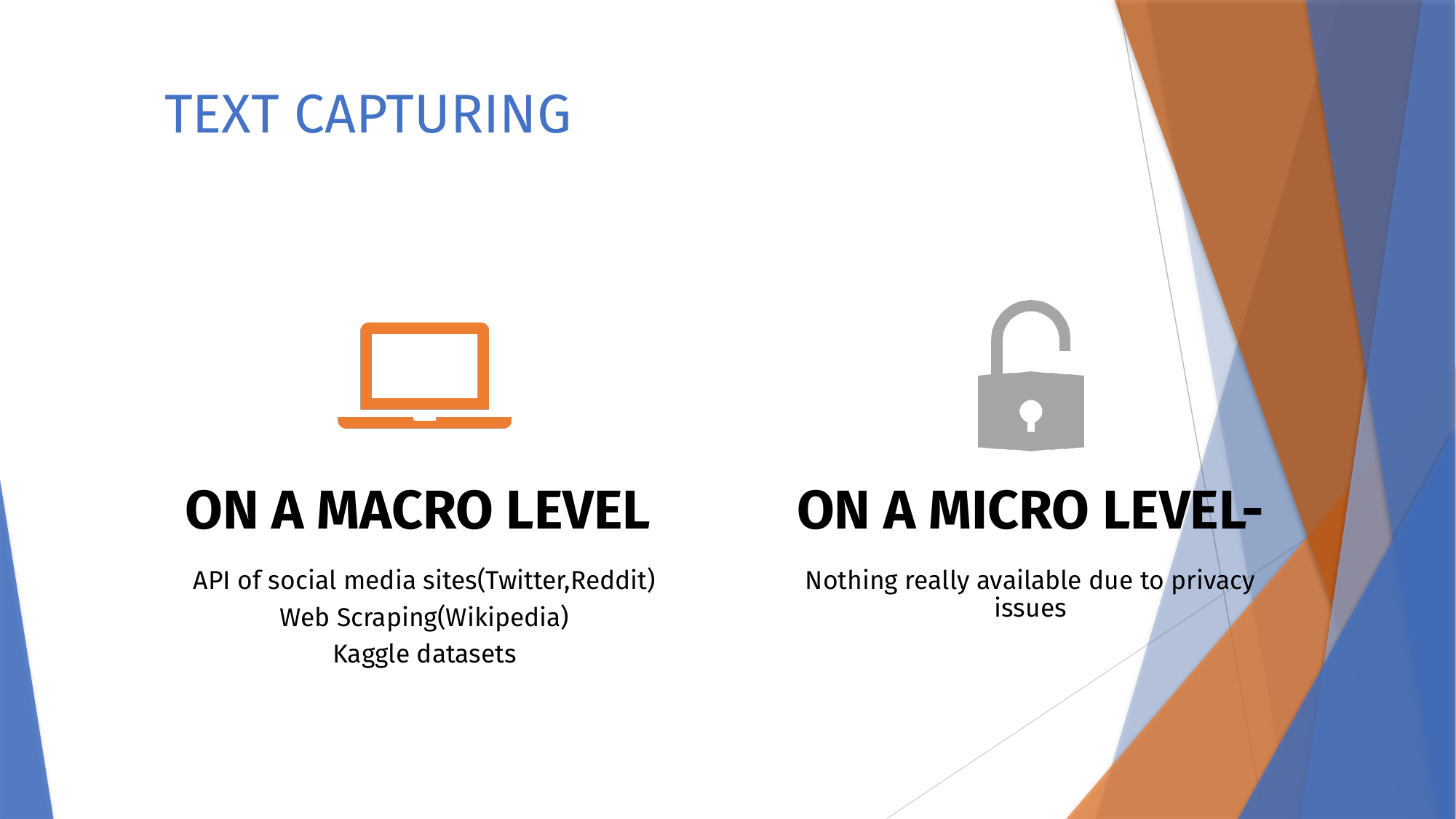

# TEXT CAPTURING
ON A MACRO LEVEL
API of social media sites(Twitter,Reddit)
Web Scraping(Wikipedia)
Kaggle datasets
ON A MICRO LEVEL-
Nothing really available due to privacy issues